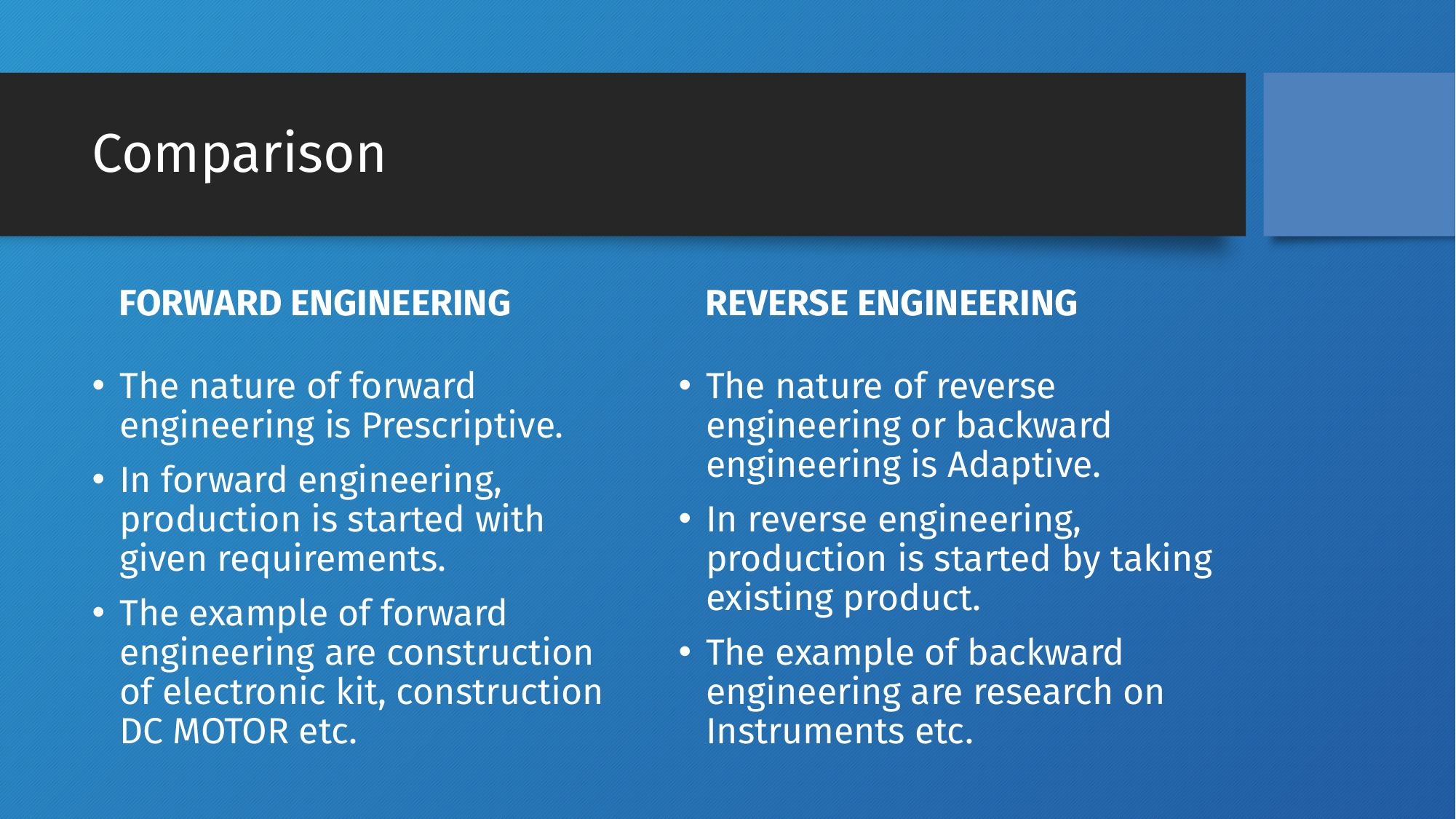

# Comparison
FORWARD ENGINEERING
REVERSE ENGINEERING
The nature of forward engineering is Prescriptive.
In forward engineering, production is started with given requirements.
The example of forward engineering are construction of electronic kit, construction DC MOTOR etc.
The nature of reverse engineering or backward engineering is Adaptive.
In reverse engineering, production is started by taking existing product.
The example of backward engineering are research on Instruments etc.